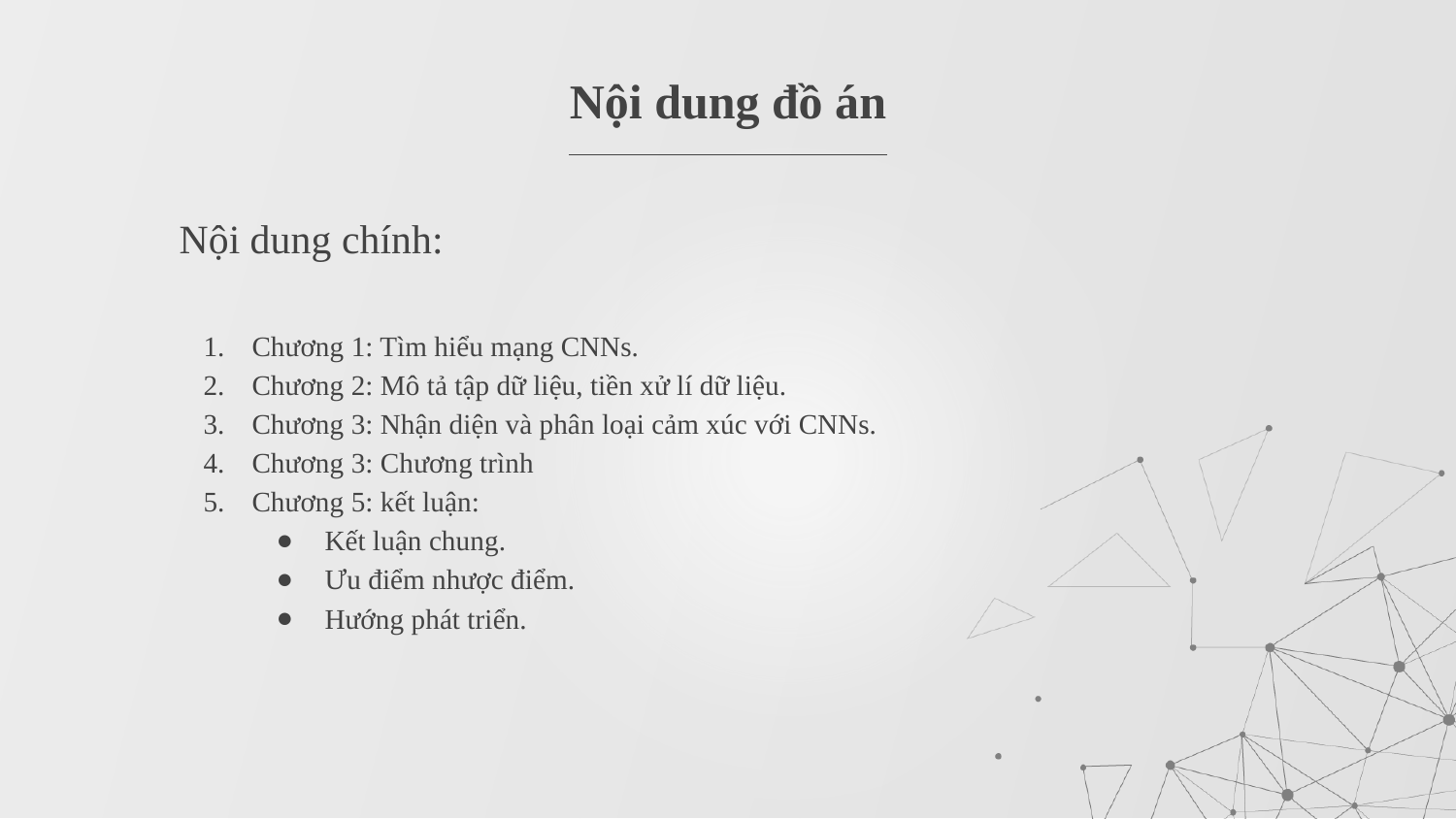

# Nội dung đồ án

Nội dung chính:

Chương 1: Tìm hiểu mạng CNNs.
Chương 2: Mô tả tập dữ liệu, tiền xử lí dữ liệu.
Chương 3: Nhận diện và phân loại cảm xúc với CNNs.
Chương 3: Chương trình
Chương 5: kết luận:
Kết luận chung.
Ưu điểm nhược điểm.
Hướng phát triển.